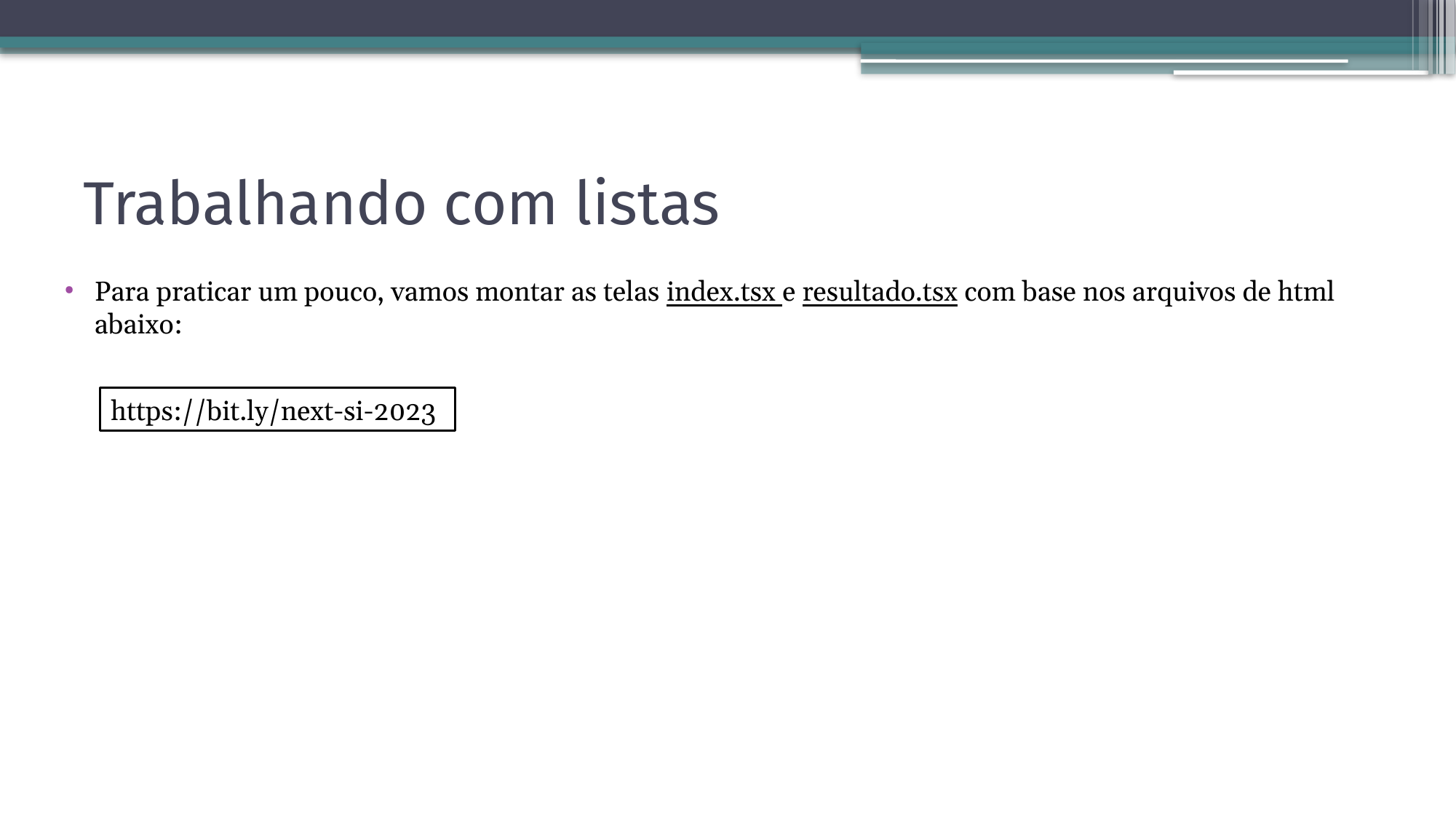

# Trabalhando com listas
Para praticar um pouco, vamos montar as telas index.tsx e resultado.tsx com base nos arquivos de html abaixo:

https://bit.ly/next-si-2023